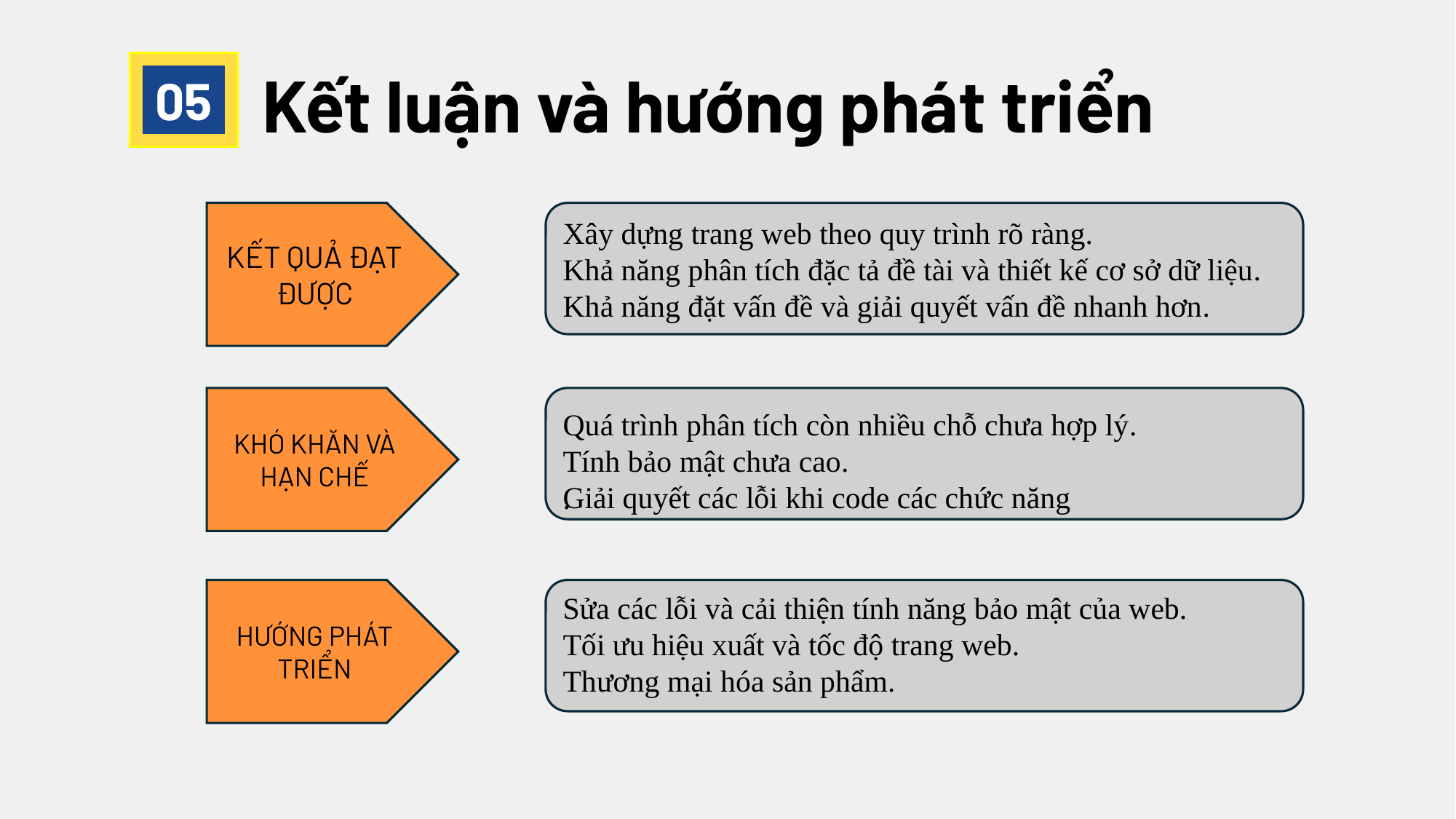

05
Kết luận và hướng phát triển
KẾT QUẢ ĐẠT ĐƯỢC

Xây dựng trang web theo quy trình rõ ràng.
Khả năng phân tích đặc tả đề tài và thiết kế cơ sở dữ liệu.
Khả năng đặt vấn đề và giải quyết vấn đề nhanh hơn.

KHÓ KHĂN VÀ HẠN CHẾ
Quá trình phân tích còn nhiều chỗ chưa hợp lý.
Tính bảo mật chưa cao.
Giải quyết các lỗi khi code các chức năng

HƯỚNG PHÁT TRIỂN
.
Sửa các lỗi và cải thiện tính năng bảo mật của web.
Tối ưu hiệu xuất và tốc độ trang web.
Thương mại hóa sản phẩm.